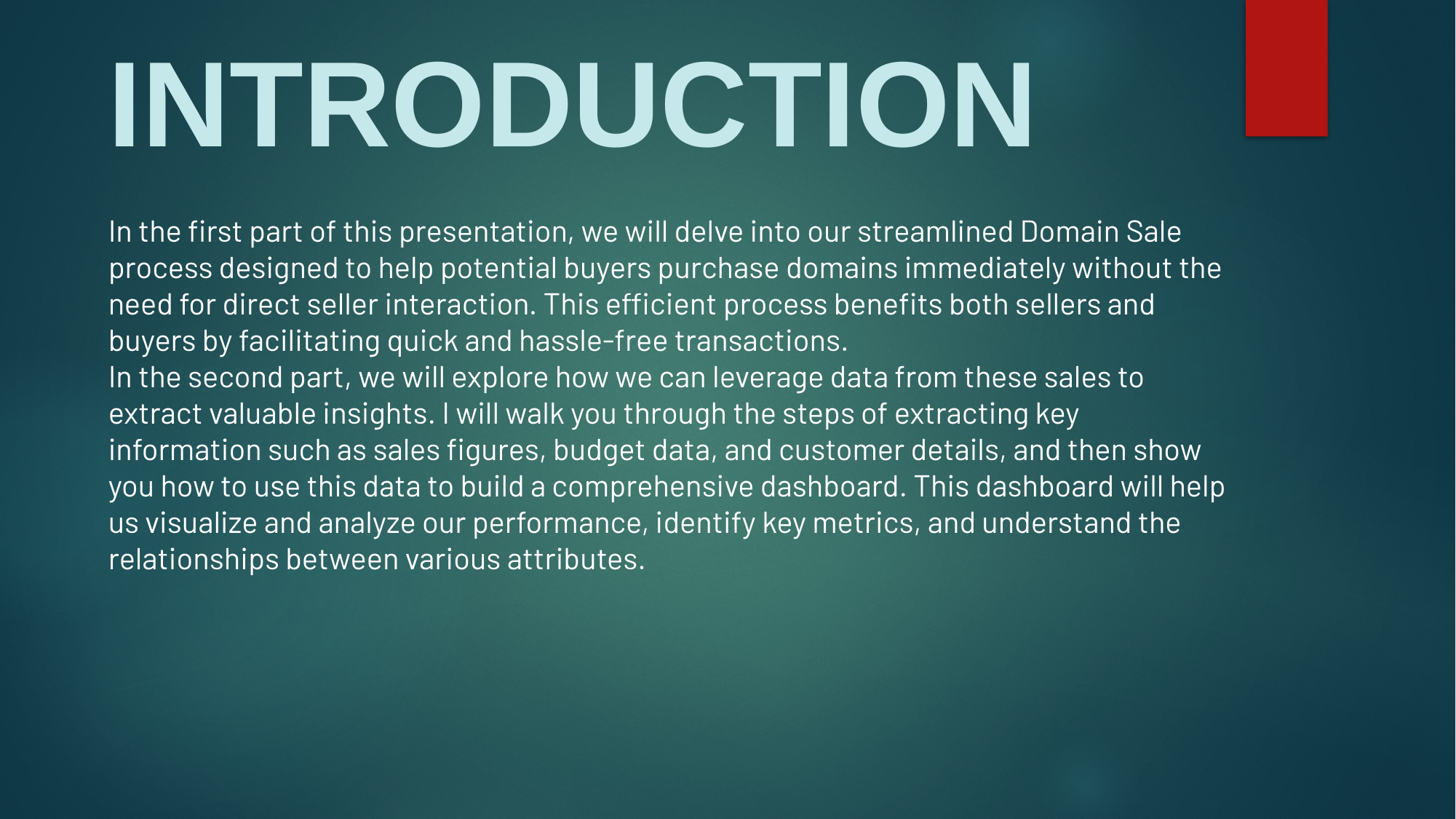

# INTRODUCTION
In the first part of this presentation, we will delve into our streamlined Domain Sale process designed to help potential buyers purchase domains immediately without the need for direct seller interaction. This efficient process benefits both sellers and buyers by facilitating quick and hassle-free transactions.
In the second part, we will explore how we can leverage data from these sales to extract valuable insights. I will walk you through the steps of extracting key information such as sales figures, budget data, and customer details, and then show you how to use this data to build a comprehensive dashboard. This dashboard will help us visualize and analyze our performance, identify key metrics, and understand the relationships between various attributes.